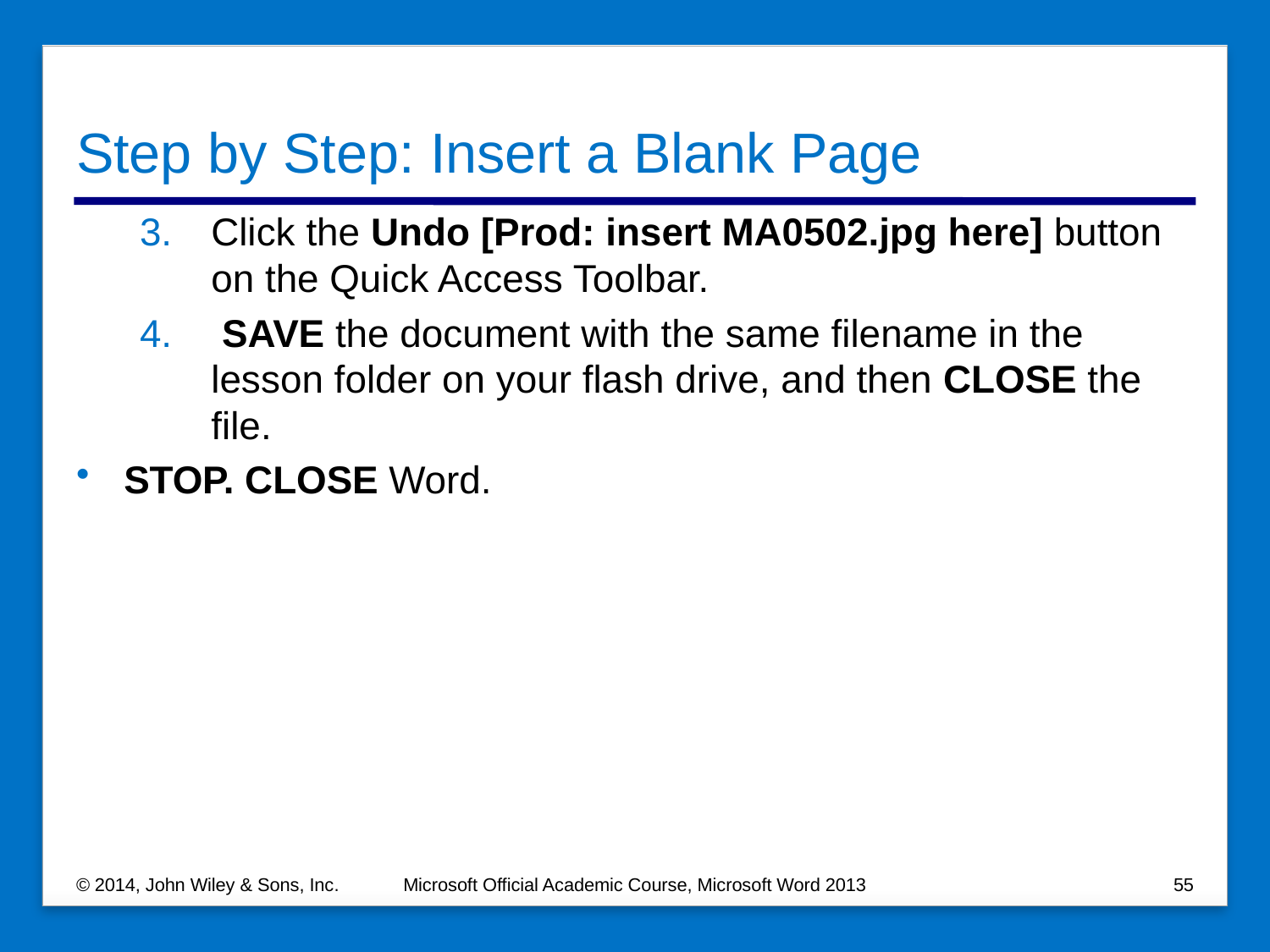

# Step by Step: Insert a Blank Page
Click the Undo [Prod: insert MA0502.jpg here] button on the Quick Access Toolbar.
 SAVE the document with the same filename in the lesson folder on your flash drive, and then CLOSE the file.
STOP. CLOSE Word.
© 2014, John Wiley & Sons, Inc.
Microsoft Official Academic Course, Microsoft Word 2013
55